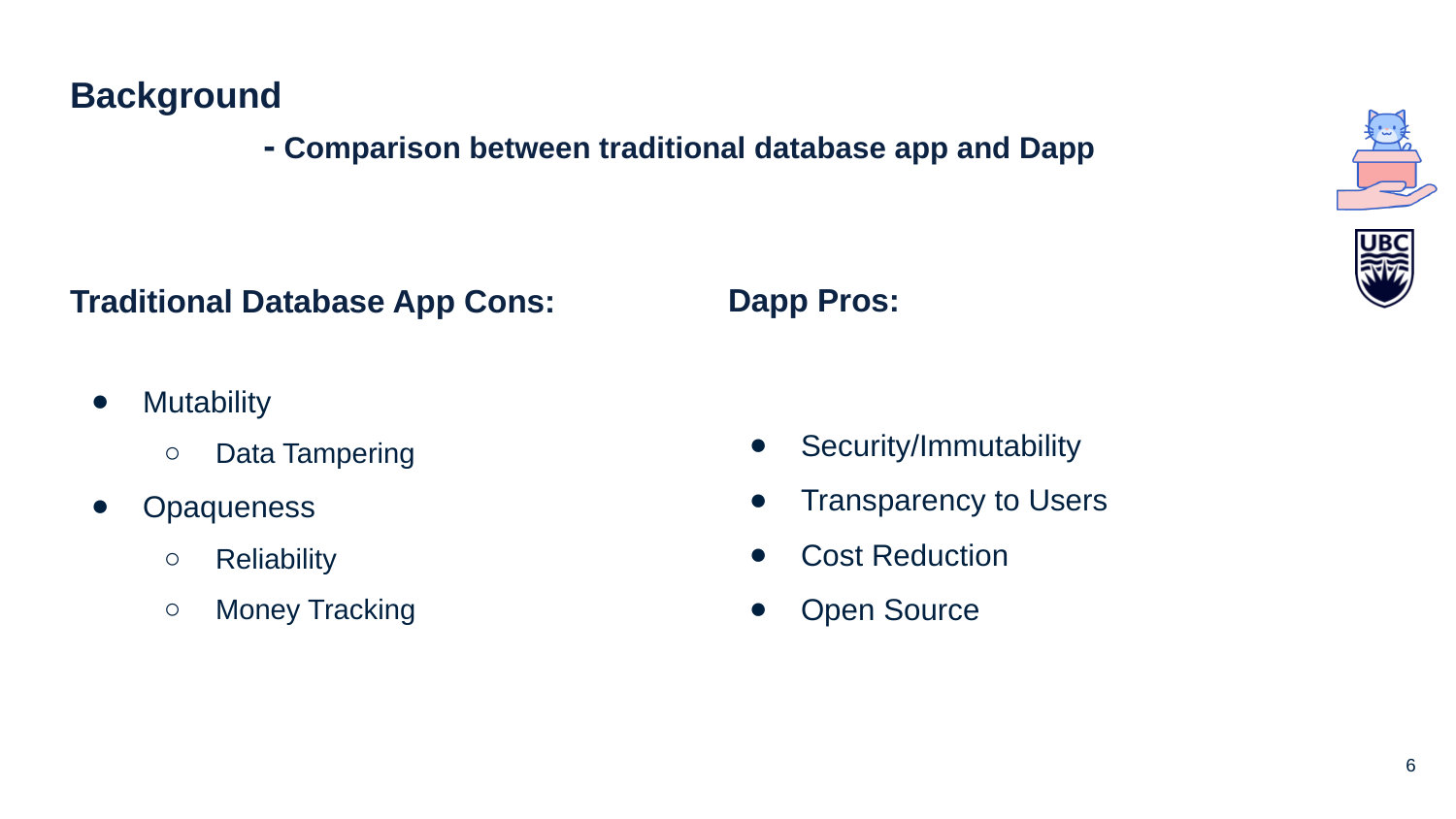

Background
- Comparison between traditional database app and Dapp
Traditional Database App Cons:

Mutability
Data Tampering
Opaqueness
Reliability
Money Tracking

Dapp Pros:

Security/Immutability
Transparency to Users
Cost Reduction
Open Source